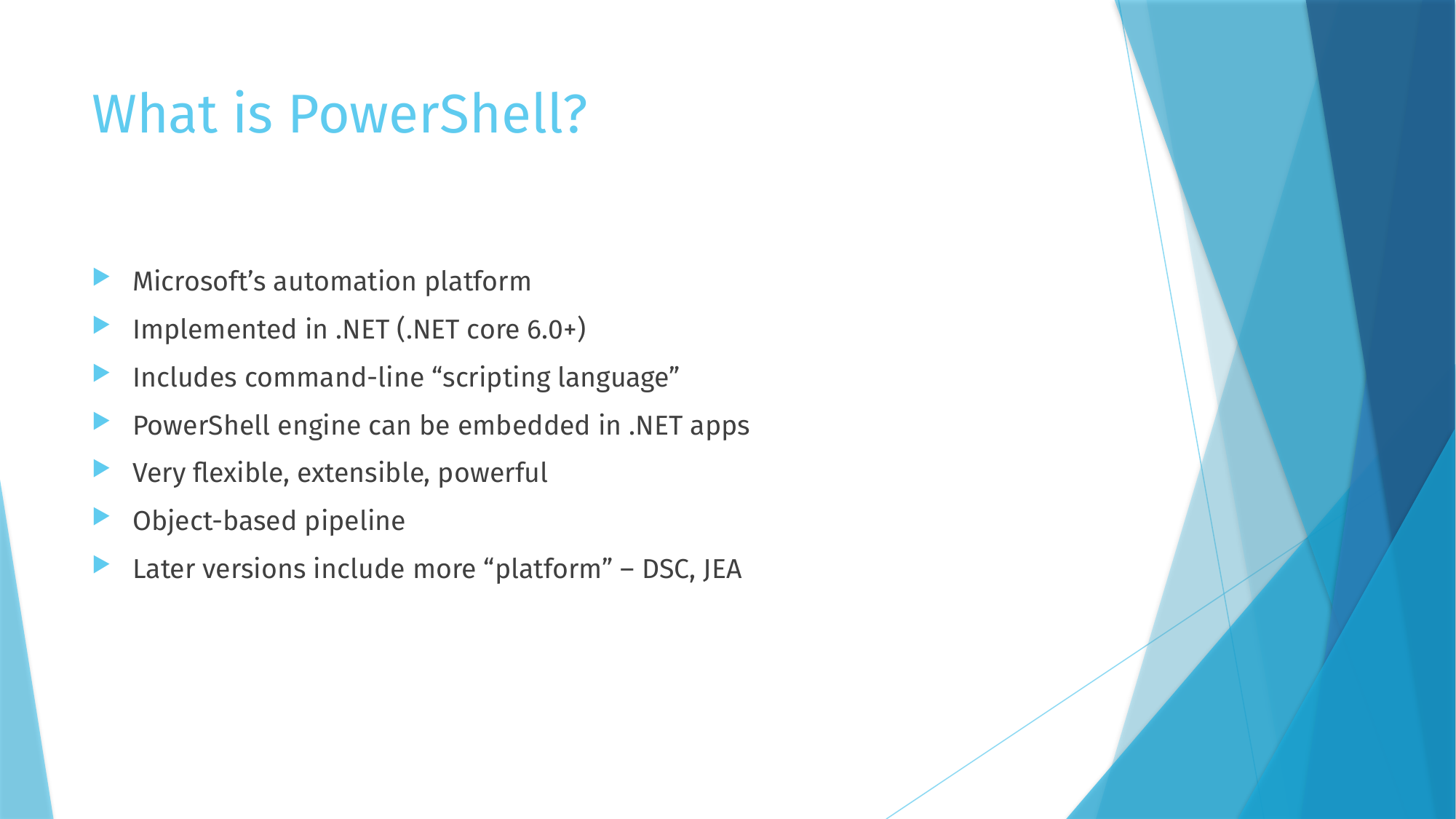

# What is PowerShell?
Microsoft’s automation platform
Implemented in .NET (.NET core 6.0+)
Includes command-line “scripting language”
PowerShell engine can be embedded in .NET apps
Very flexible, extensible, powerful
Object-based pipeline
Later versions include more “platform” – DSC, JEA